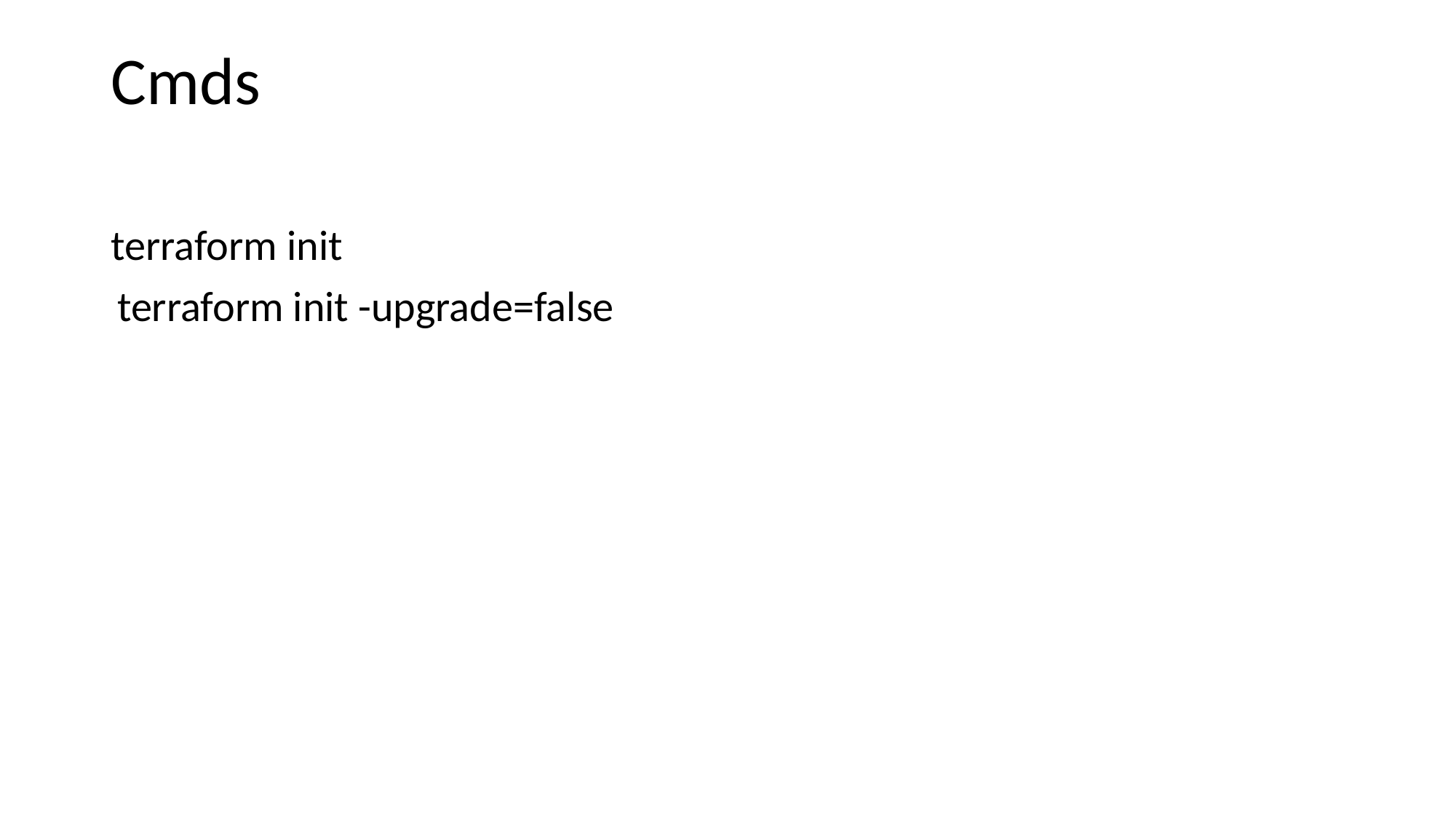

# Cmds
terraform init
 terraform init -upgrade=false